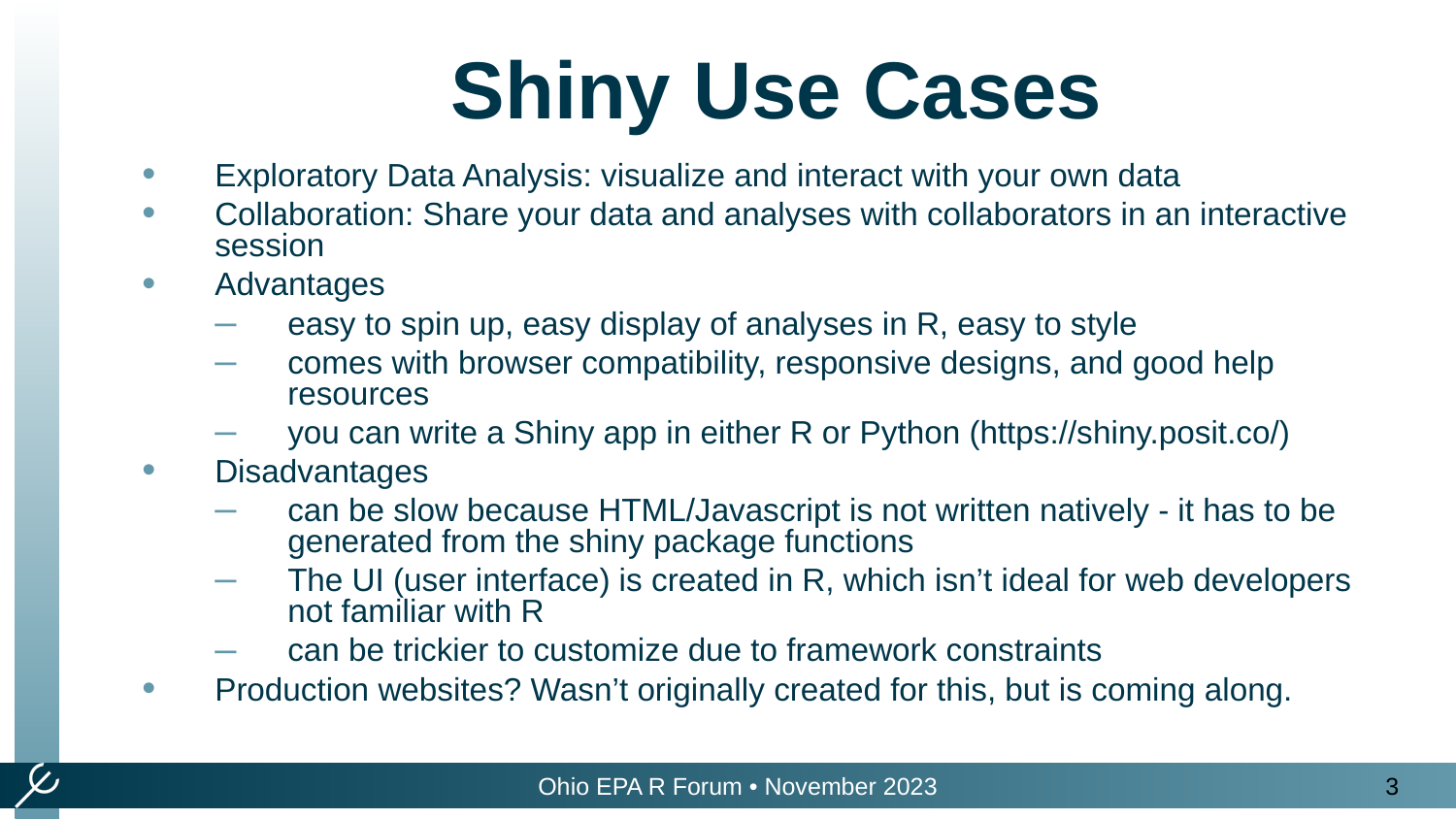

Shiny Use Cases
Exploratory Data Analysis: visualize and interact with your own data
Collaboration: Share your data and analyses with collaborators in an interactive session
Advantages
easy to spin up, easy display of analyses in R, easy to style
comes with browser compatibility, responsive designs, and good help resources
you can write a Shiny app in either R or Python (https://shiny.posit.co/)
Disadvantages
can be slow because HTML/Javascript is not written natively - it has to be generated from the shiny package functions
The UI (user interface) is created in R, which isn’t ideal for web developers not familiar with R
can be trickier to customize due to framework constraints
Production websites? Wasn’t originally created for this, but is coming along.